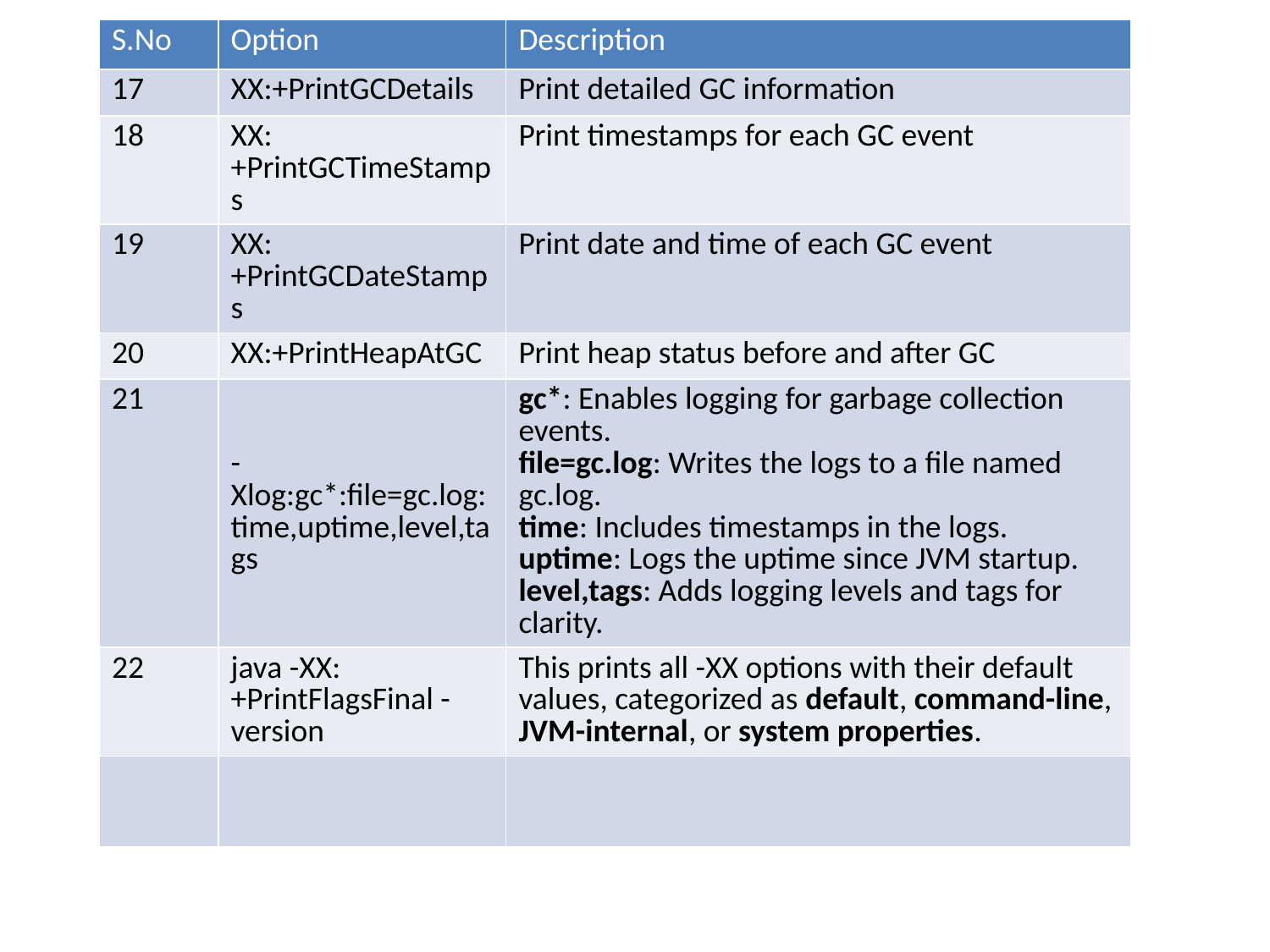

| S.No | Option | Description |
| --- | --- | --- |
| 17 | XX:+PrintGCDetails | Print detailed GC information |
| 18 | XX:+PrintGCTimeStamps | Print timestamps for each GC event |
| 19 | XX:+PrintGCDateStamps | Print date and time of each GC event |
| 20 | XX:+PrintHeapAtGC | Print heap status before and after GC |
| 21 | -Xlog:gc\*:file=gc.log:time,uptime,level,tags | gc\*: Enables logging for garbage collection events. file=gc.log: Writes the logs to a file named gc.log. time: Includes timestamps in the logs. uptime: Logs the uptime since JVM startup. level,tags: Adds logging levels and tags for clarity. |
| 22 | java -XX:+PrintFlagsFinal -version | This prints all -XX options with their default values, categorized as default, command-line, JVM-internal, or system properties. |
|  |  |  |